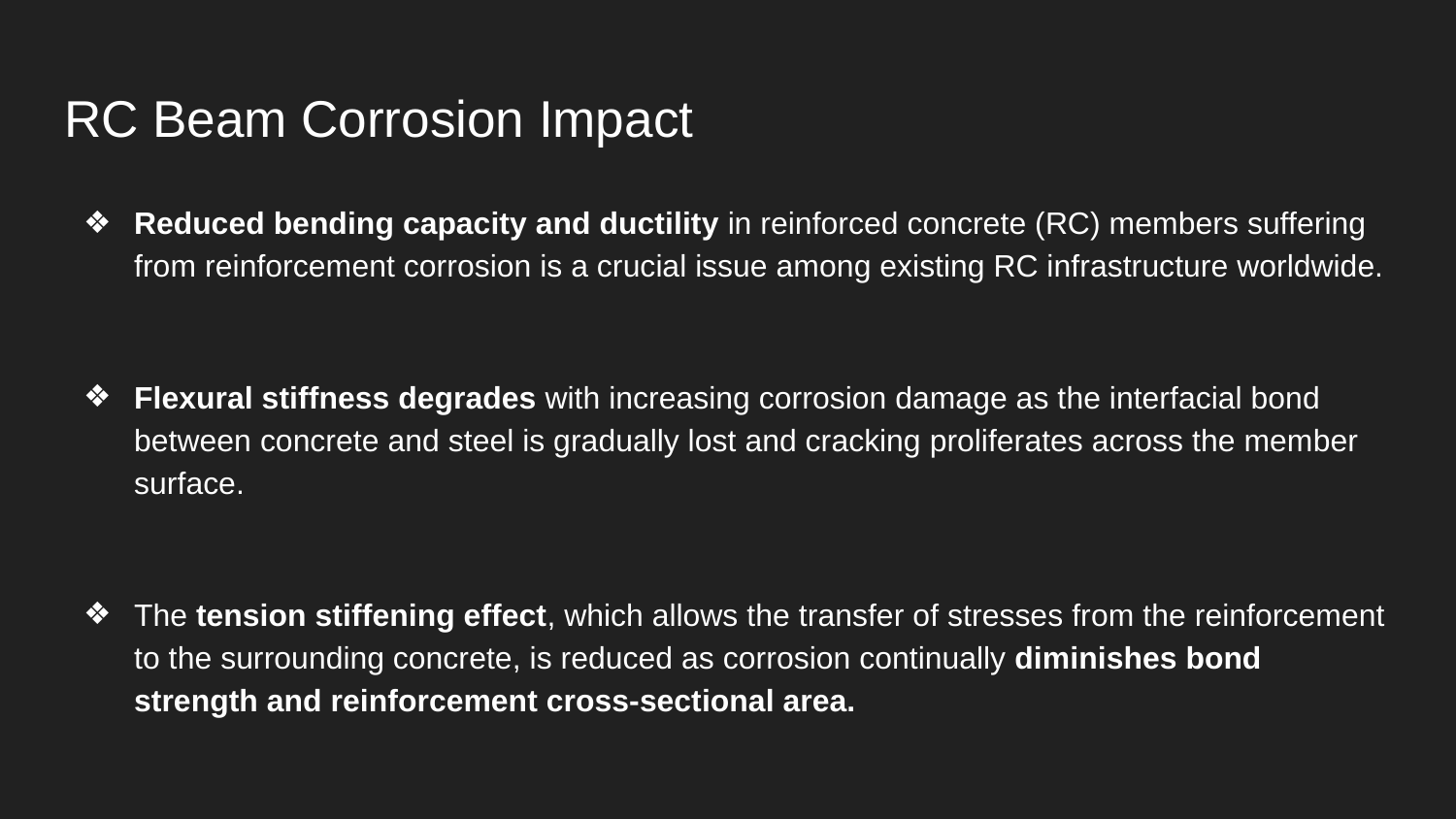

# RC Beam Corrosion Impact
Reduced bending capacity and ductility in reinforced concrete (RC) members suffering from reinforcement corrosion is a crucial issue among existing RC infrastructure worldwide.

Flexural stiffness degrades with increasing corrosion damage as the interfacial bond between concrete and steel is gradually lost and cracking proliferates across the member surface.

The tension stiffening effect, which allows the transfer of stresses from the reinforcement to the surrounding concrete, is reduced as corrosion continually diminishes bond strength and reinforcement cross-sectional area.